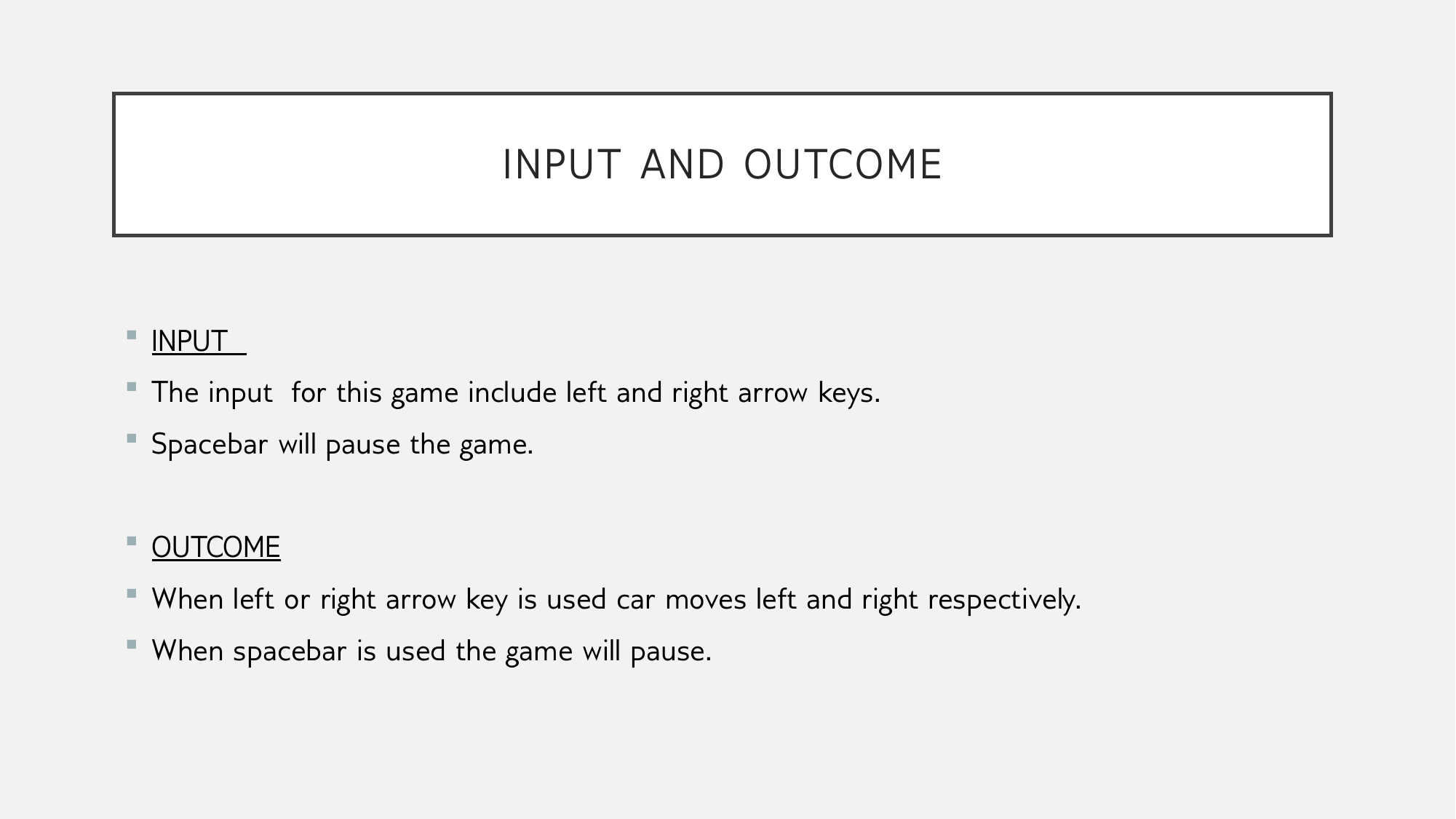

# Input AND OUTCOME
INPUT
The input  for this game include left and right arrow keys.
Spacebar will pause the game.

OUTCOME
When left or right arrow key is used car moves left and right respectively.
When spacebar is used the game will pause.